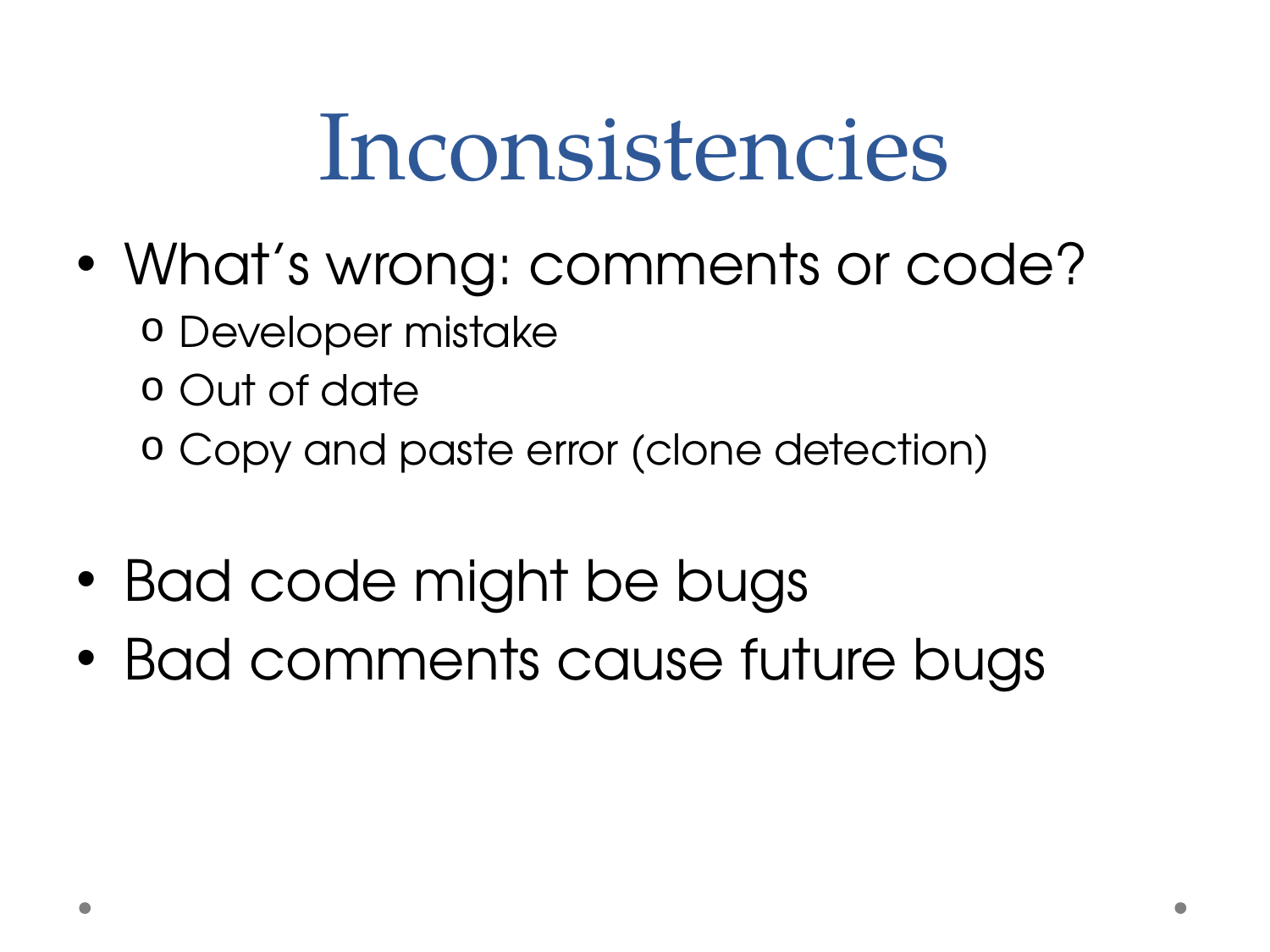

# Inconsistencies
What’s wrong: comments or code?
Developer mistake
Out of date
Copy and paste error (clone detection)

Bad code might be bugs
Bad comments cause future bugs